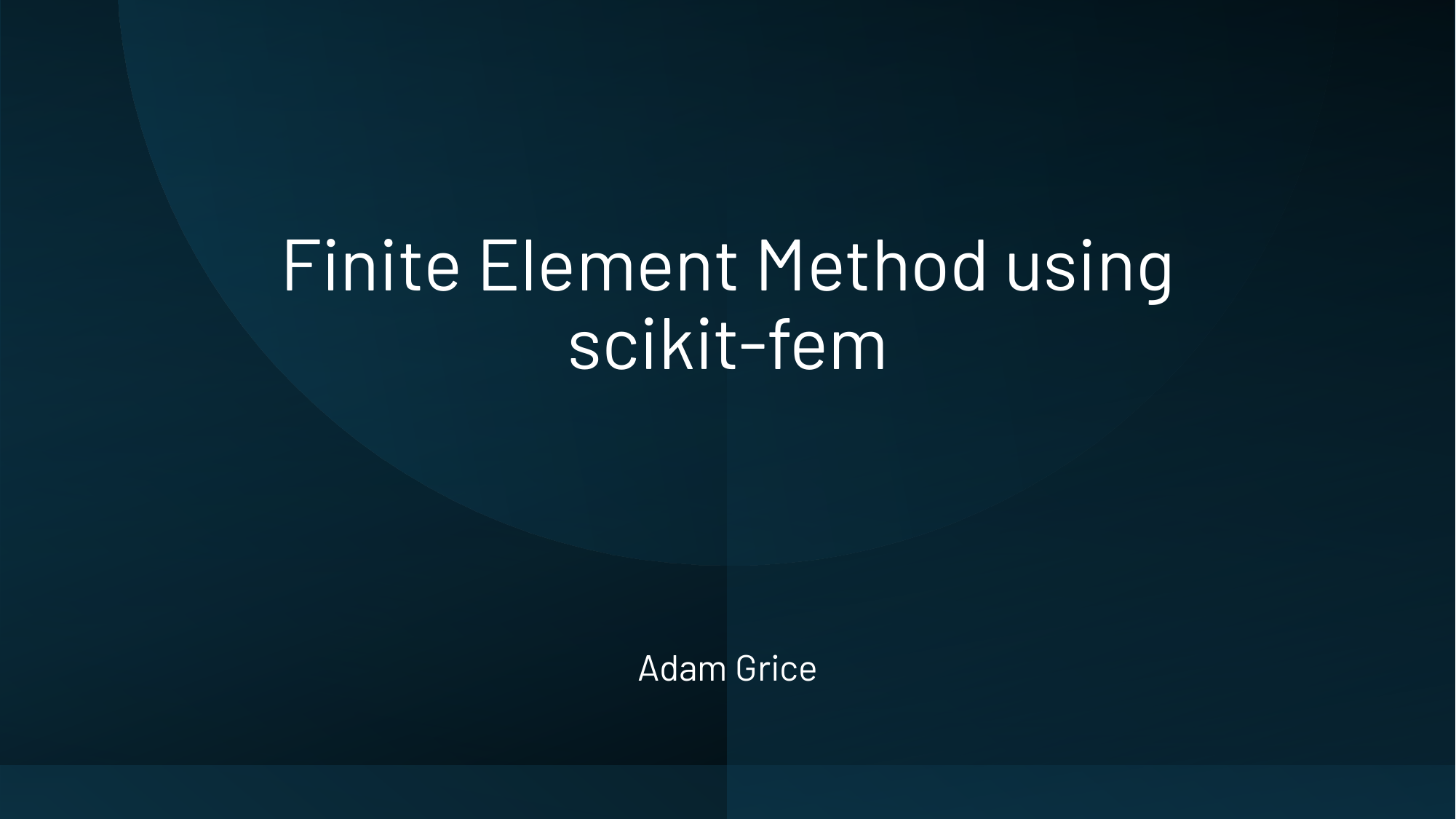

# Finite Element Method using scikit-fem
Adam Grice
1